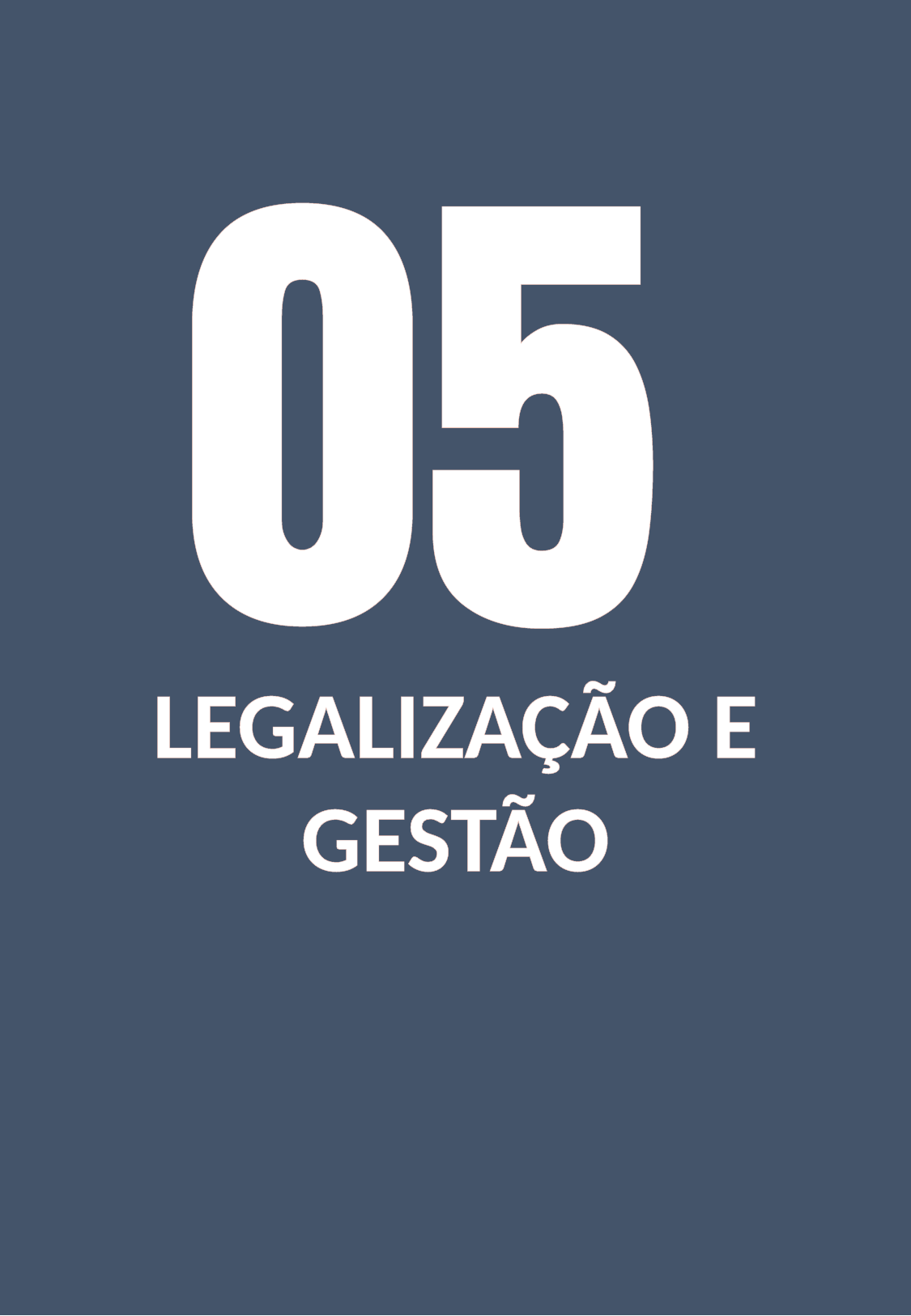

05
LEGALIZAÇÃO E GESTÃO
Negócio Animal: Guia Completo para Montar seu Pet Shop - Nathalia Marques
15